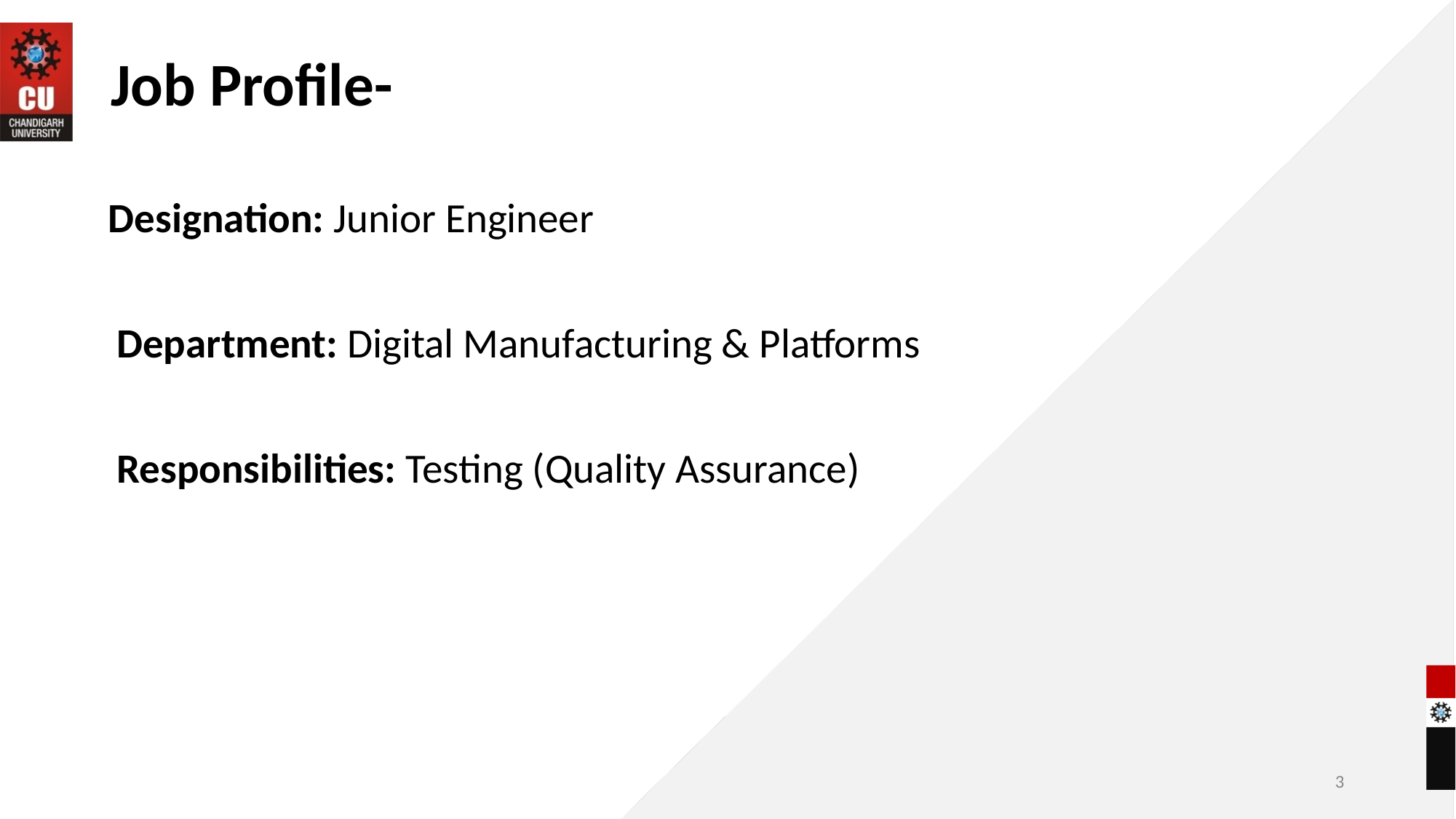

# Job Profile-
Designation: Junior Engineer

  Department: Digital Manufacturing & Platforms

  Responsibilities: Testing (Quality Assurance)

3